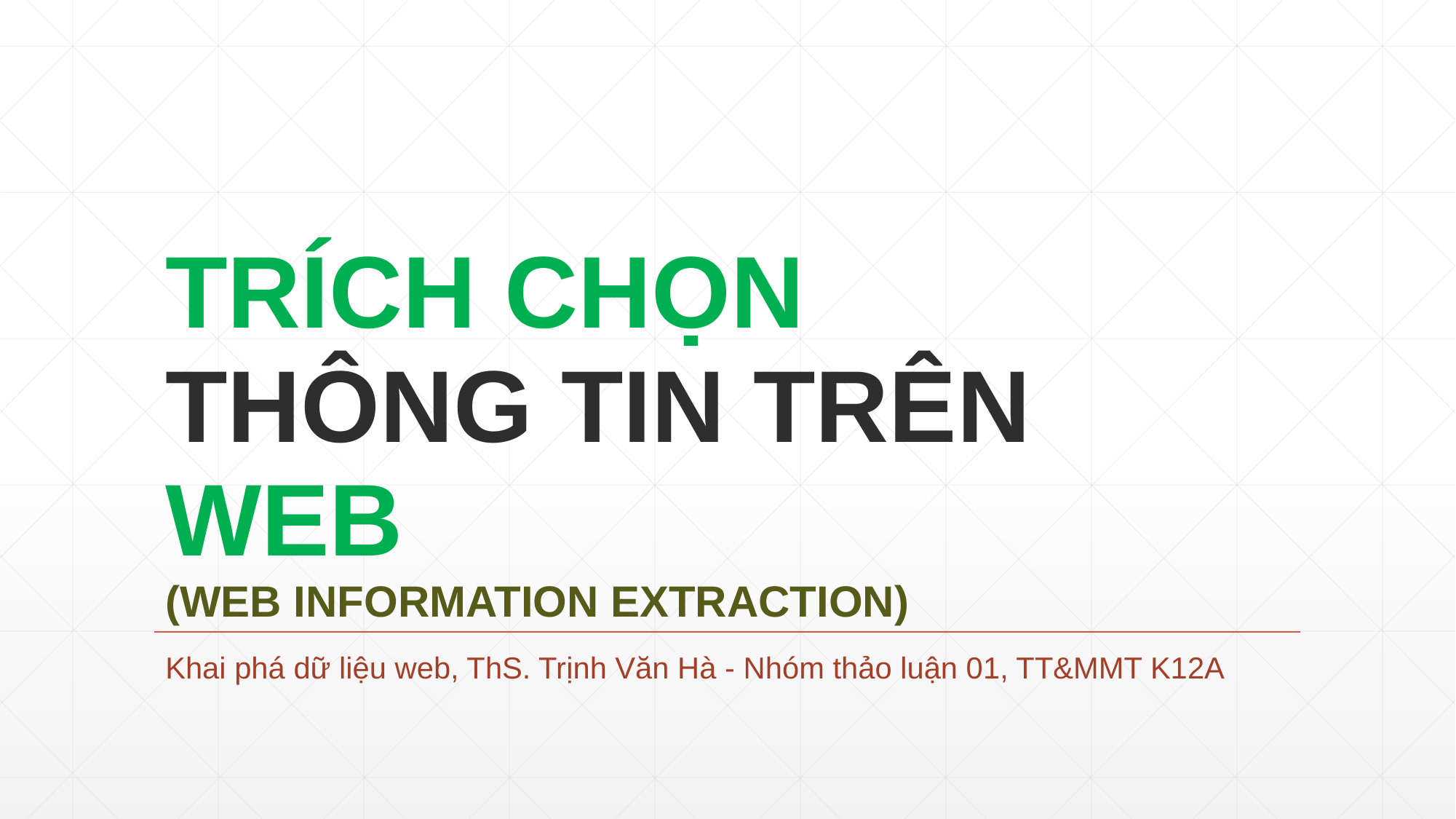

# TRÍCH CHỌN THÔNG TIN TRÊN WEB (WEB INFORMATION EXTRACTION)
Khai phá dữ liệu web, ThS. Trịnh Văn Hà - Nhóm thảo luận 01, TT&MMT K12A